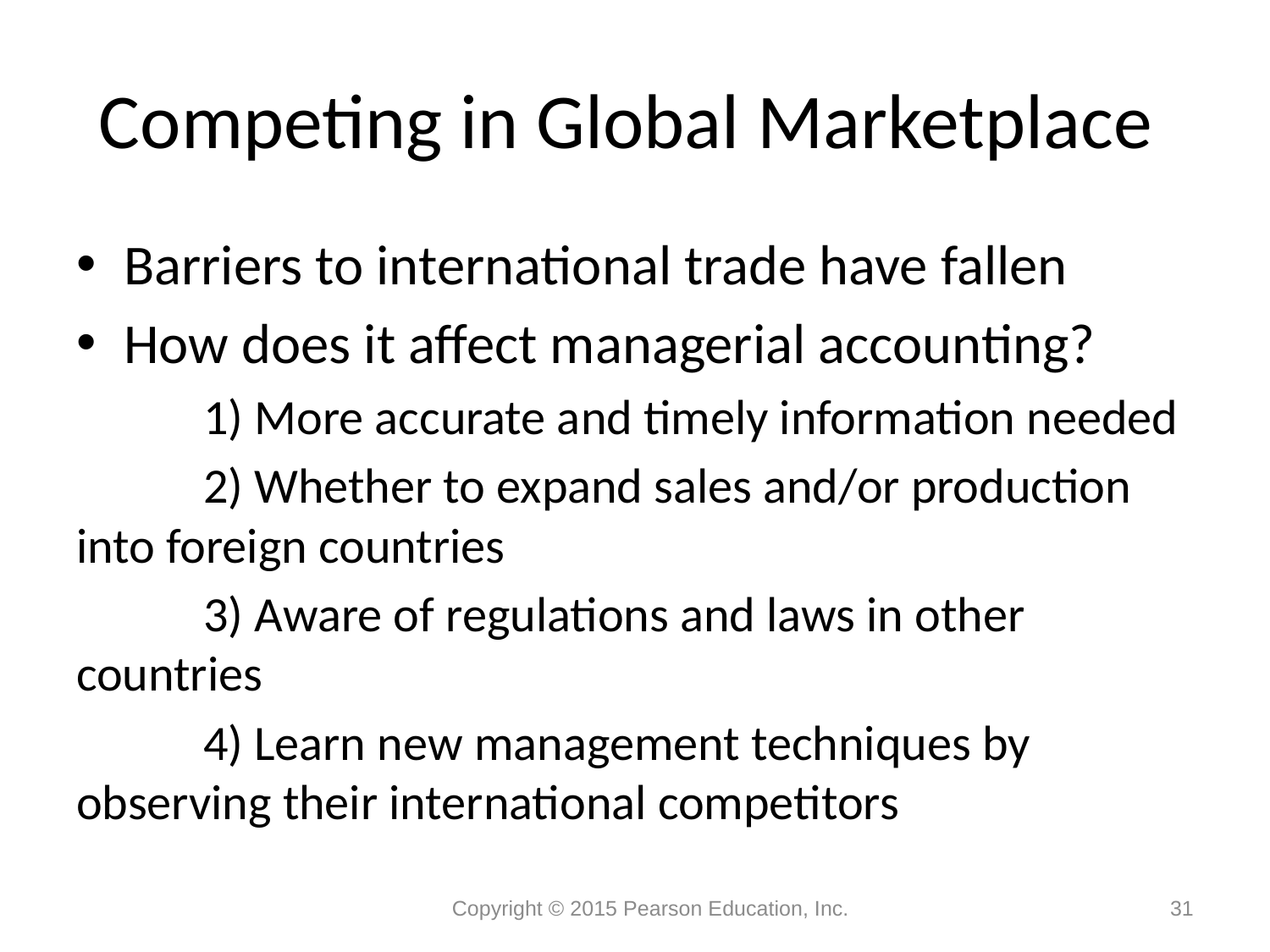

# Competing in Global Marketplace
Barriers to international trade have fallen
How does it affect managerial accounting?
	1) More accurate and timely information needed
	2) Whether to expand sales and/or production into foreign countries
	3) Aware of regulations and laws in other countries
	4) Learn new management techniques by observing their international competitors
Copyright © 2015 Pearson Education, Inc.
31